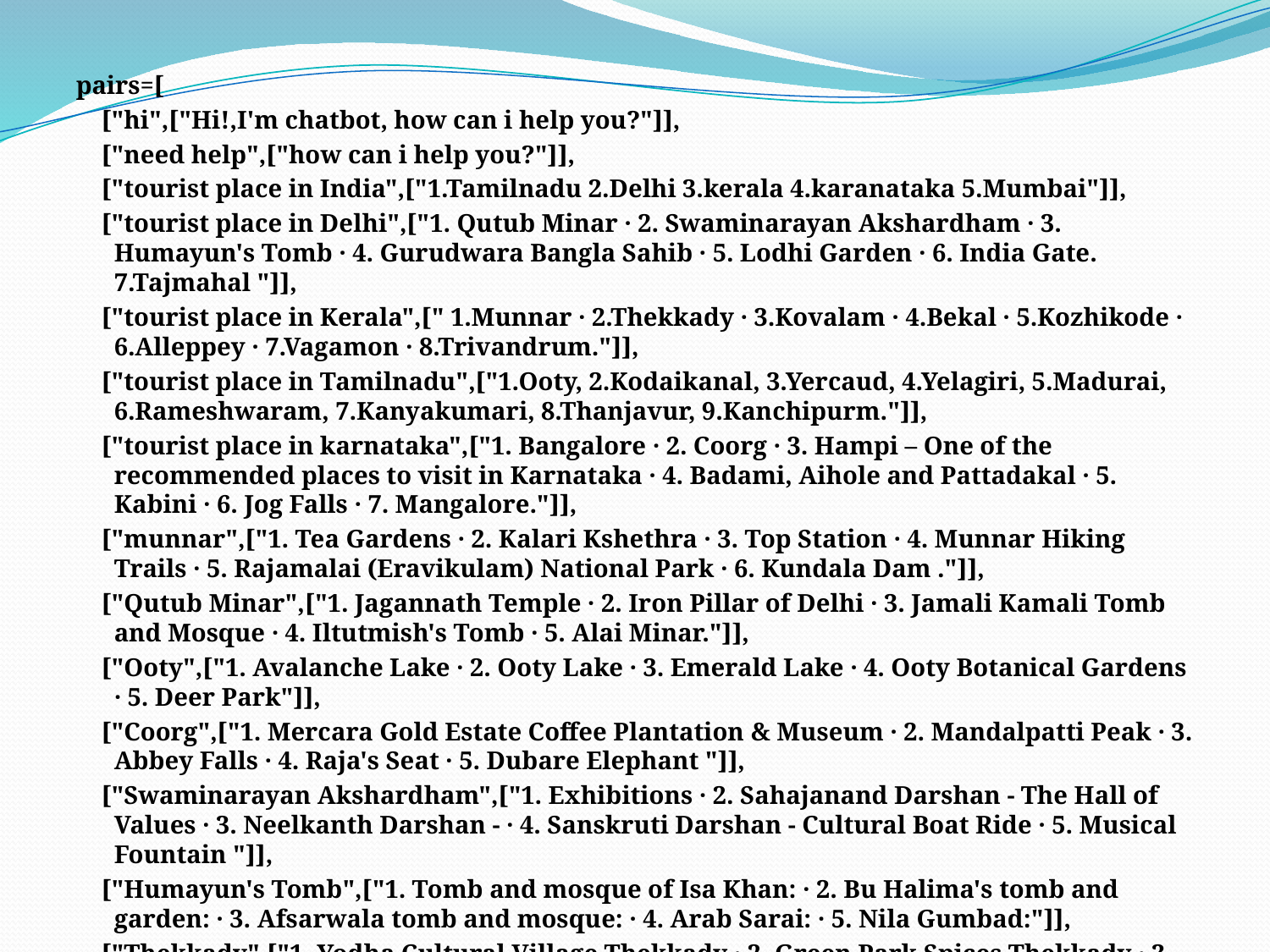

pairs=[
    ["hi",["Hi!,I'm chatbot, how can i help you?"]],
    ["need help",["how can i help you?"]],
    ["tourist place in India",["1.Tamilnadu 2.Delhi 3.kerala 4.karanataka 5.Mumbai"]],
    ["tourist place in Delhi",["1. Qutub Minar · 2. Swaminarayan Akshardham · 3. Humayun's Tomb · 4. Gurudwara Bangla Sahib · 5. Lodhi Garden · 6. India Gate. 7.Tajmahal "]],
    ["tourist place in Kerala",[" 1.Munnar · 2.Thekkady · 3.Kovalam · 4.Bekal · 5.Kozhikode · 6.Alleppey · 7.Vagamon · 8.Trivandrum."]],
    ["tourist place in Tamilnadu",["1.Ooty, 2.Kodaikanal, 3.Yercaud, 4.Yelagiri, 5.Madurai, 6.Rameshwaram, 7.Kanyakumari, 8.Thanjavur, 9.Kanchipurm."]],
    ["tourist place in karnataka",["1. Bangalore · 2. Coorg · 3. Hampi – One of the recommended places to visit in Karnataka · 4. Badami, Aihole and Pattadakal · 5. Kabini · 6. Jog Falls · 7. Mangalore."]],
    ["munnar",["1. Tea Gardens · 2. Kalari Kshethra · 3. Top Station · 4. Munnar Hiking Trails · 5. Rajamalai (Eravikulam) National Park · 6. Kundala Dam ."]],
    ["Qutub Minar",["1. Jagannath Temple · 2. Iron Pillar of Delhi · 3. Jamali Kamali Tomb and Mosque · 4. Iltutmish's Tomb · 5. Alai Minar."]],
    ["Ooty",["1. Avalanche Lake · 2. Ooty Lake · 3. Emerald Lake · 4. Ooty Botanical Gardens · 5. Deer Park"]],
    ["Coorg",["1. Mercara Gold Estate Coffee Plantation & Museum · 2. Mandalpatti Peak · 3. Abbey Falls · 4. Raja's Seat · 5. Dubare Elephant "]],
    ["Swaminarayan Akshardham",["1. Exhibitions · 2. Sahajanand Darshan - The Hall of Values · 3. Neelkanth Darshan - · 4. Sanskruti Darshan - Cultural Boat Ride · 5. Musical Fountain "]],
    ["Humayun's Tomb",["1. Tomb and mosque of Isa Khan: · 2. Bu Halima's tomb and garden: · 3. Afsarwala tomb and mosque: · 4. Arab Sarai: · 5. Nila Gumbad:"]],
    ["Thekkady",["1. Yodha Cultural Village Thekkady · 2. Green Park Spices Thekkady · 3. Periyar Lake · 4. Periyar National Park · 5. Elephant Junction."]],